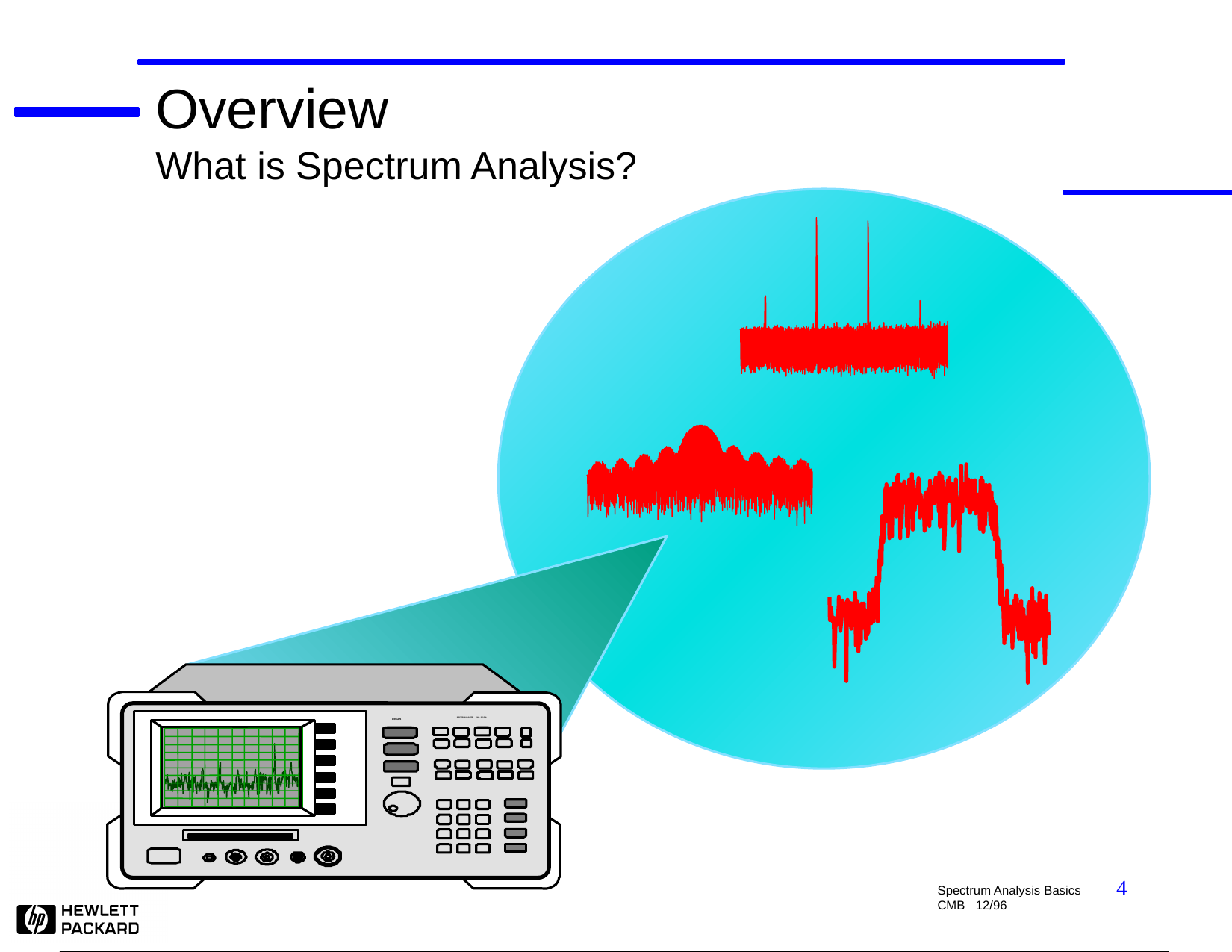

Overview
What is Spectrum Analysis?

8563A

SPECTRUM ANALYZER      9 kHz - 26.5 GHz

4